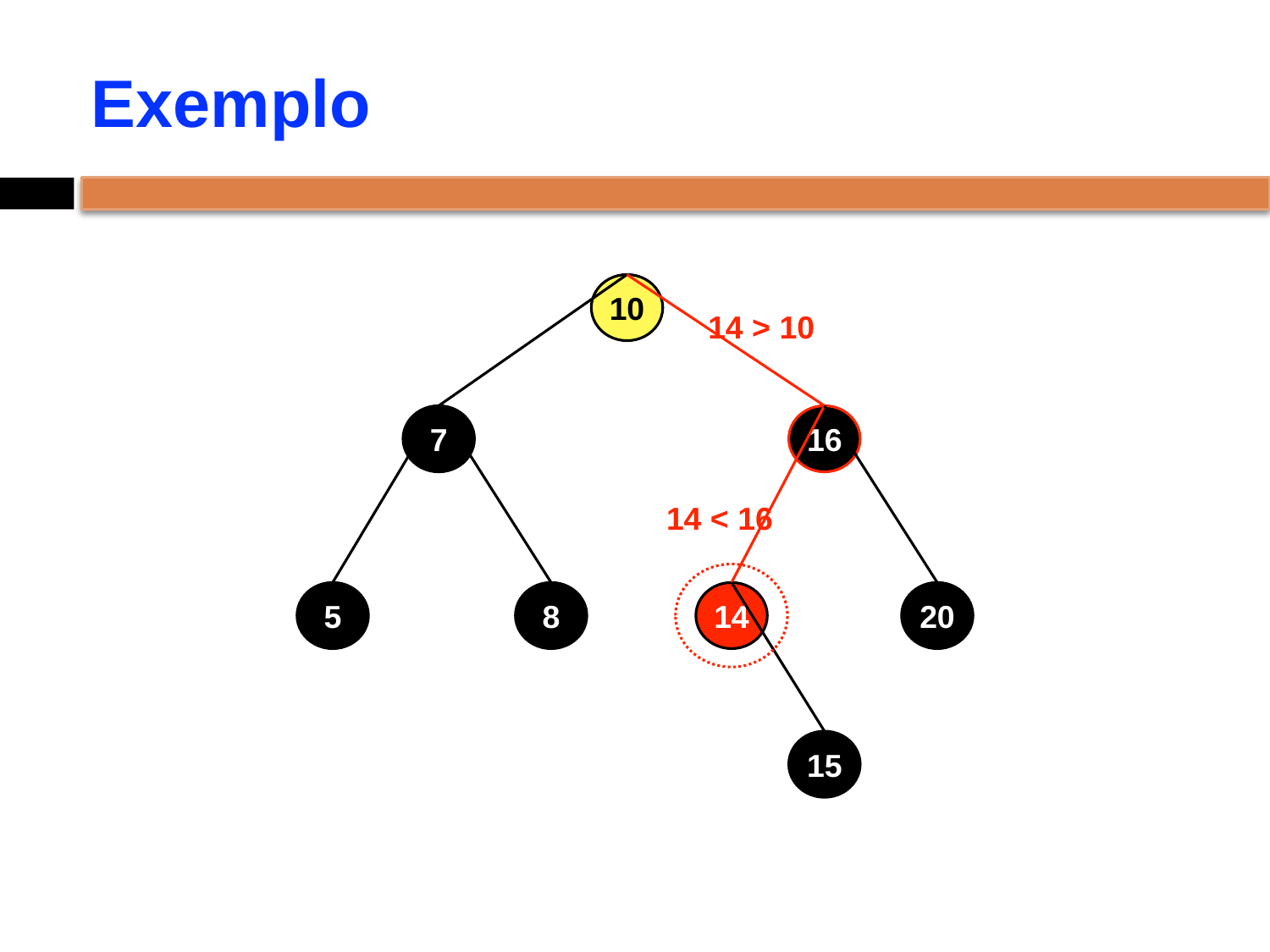

# Exemplo
10
14 > 10
7
16
14 < 16

5
8
14
20
15
62